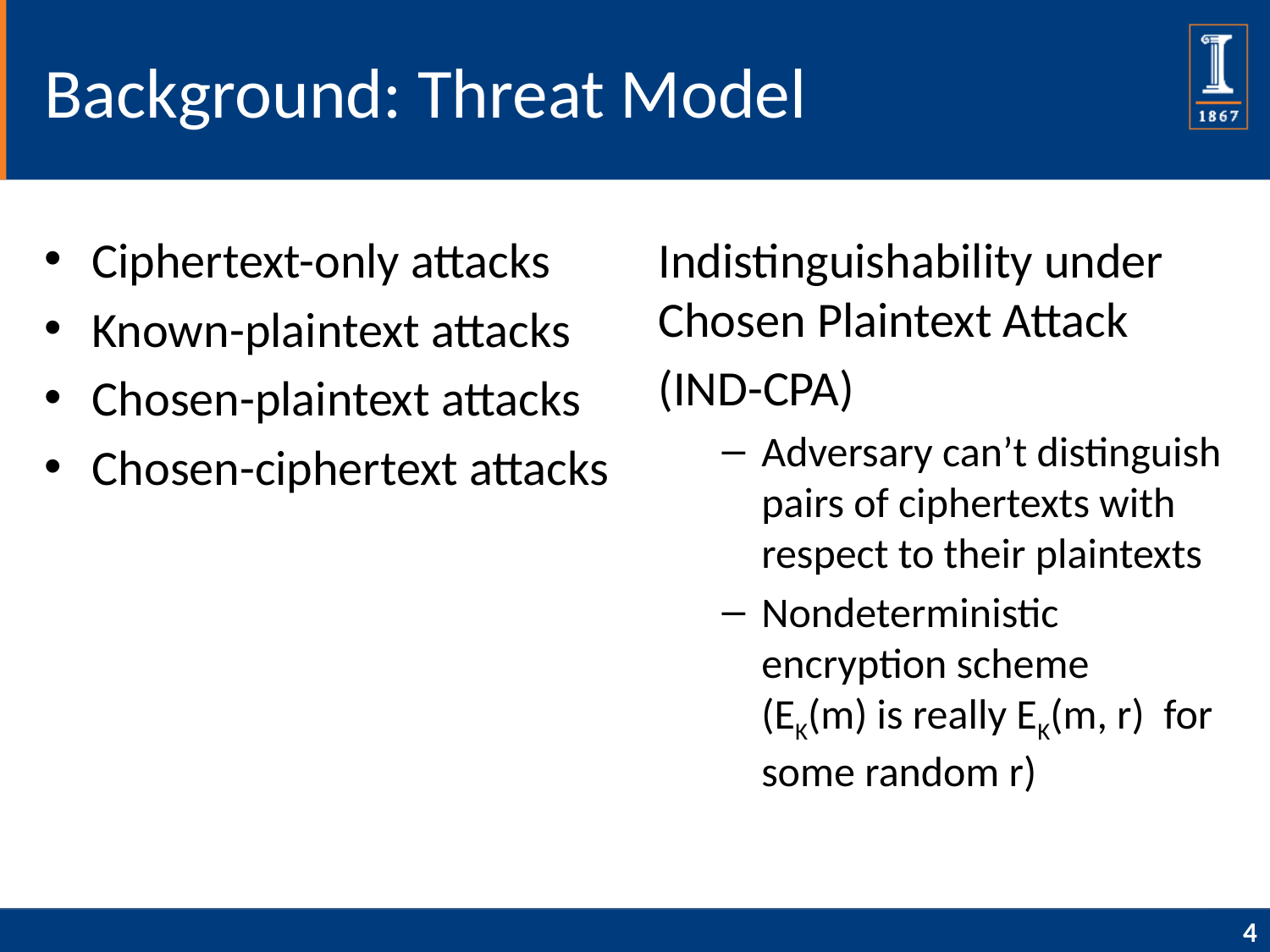

# Background: Threat Model
Ciphertext-only attacks
Known-plaintext attacks
Chosen-plaintext attacks
Chosen-ciphertext attacks

Indistinguishability under Chosen Plaintext Attack
(IND-CPA)
Adversary can’t distinguish pairs of ciphertexts with respect to their plaintexts
Nondeterministic encryption scheme
(EK(m) is really EK(m, r)  for some random r)

4